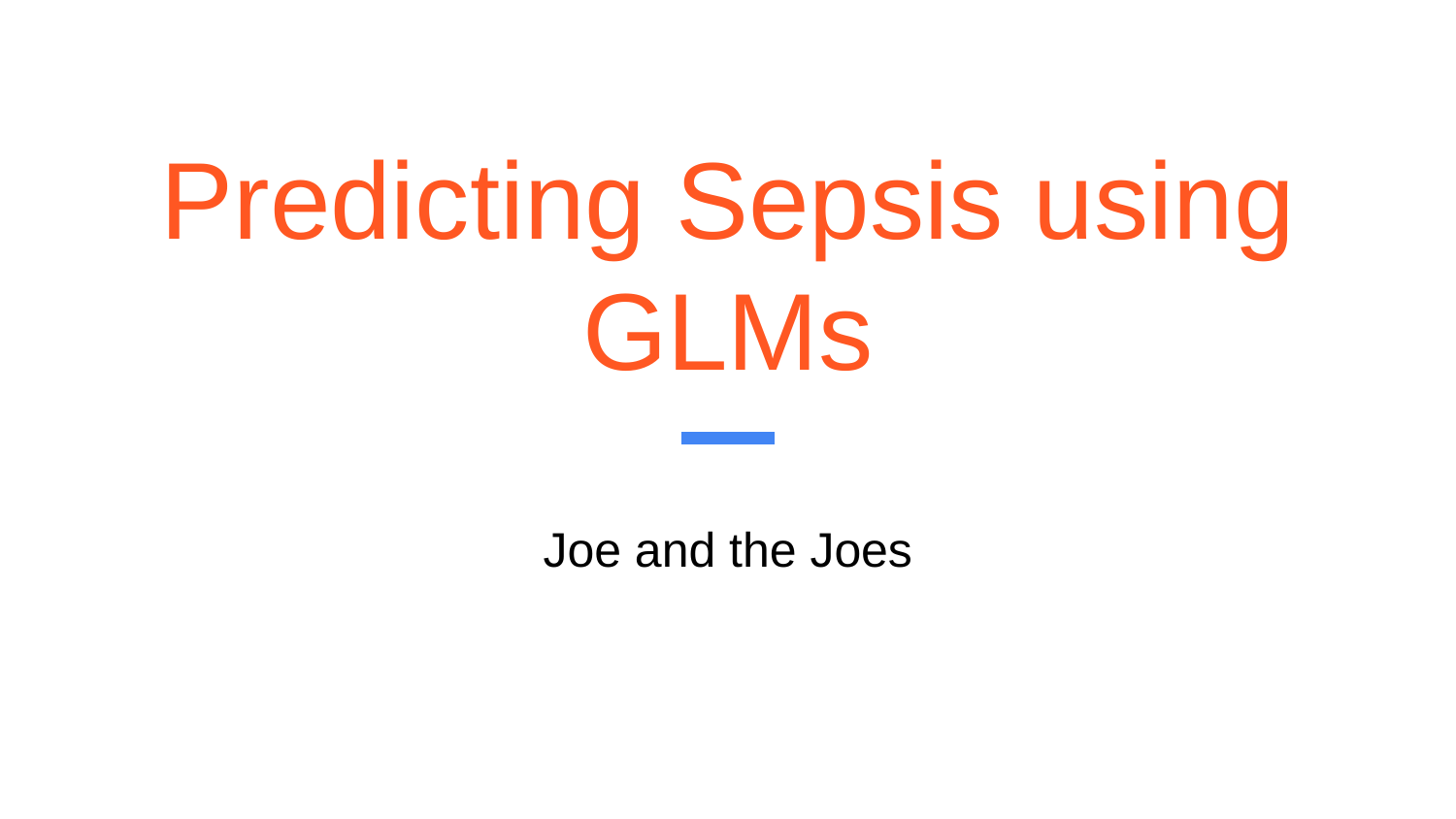

# Predicting Sepsis using GLMs
Joe and the Joes